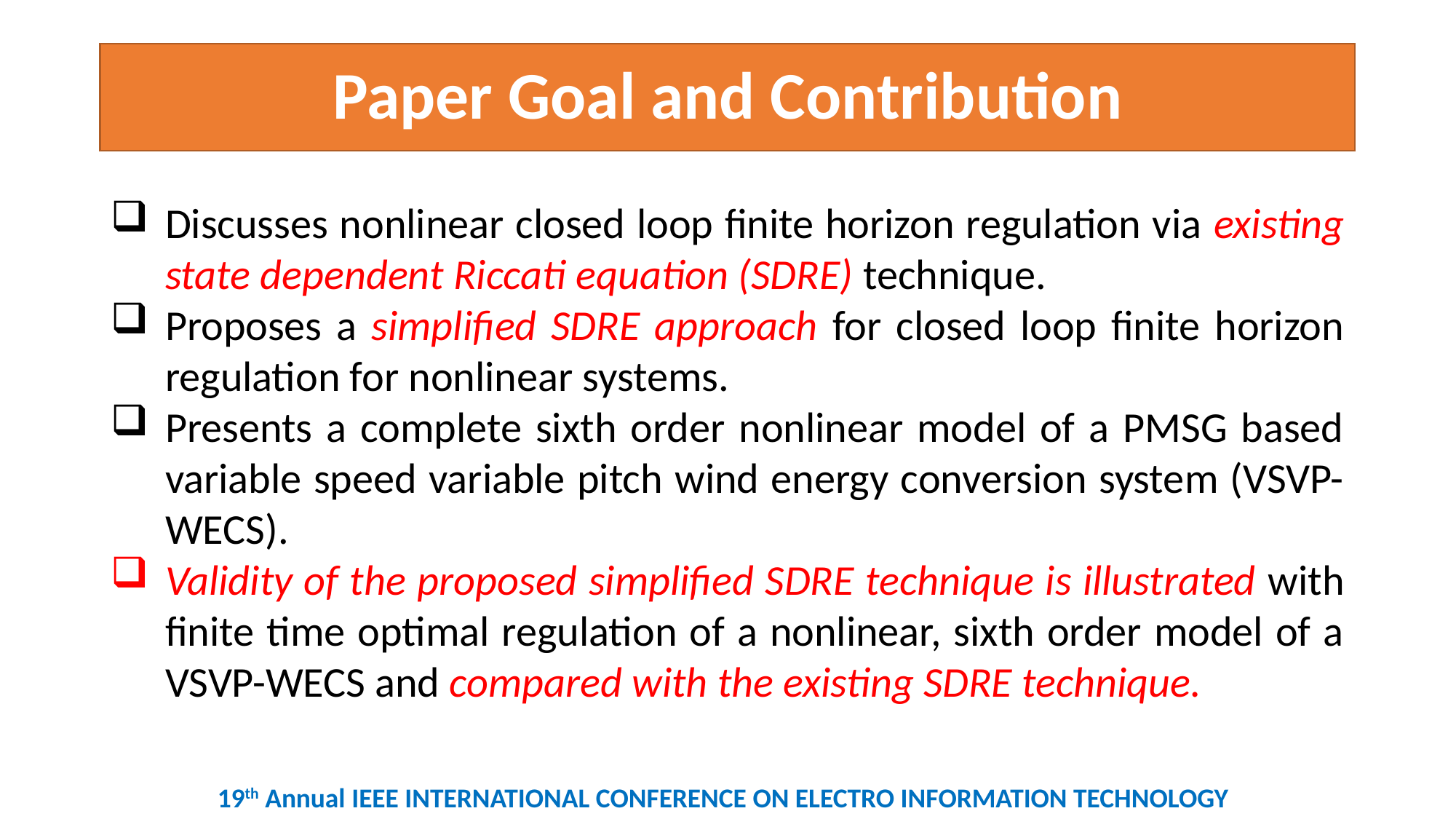

# Paper Goal and Contribution
Discusses nonlinear closed loop finite horizon regulation via existing state dependent Riccati equation (SDRE) technique.
Proposes a simplified SDRE approach for closed loop finite horizon regulation for nonlinear systems.
Presents a complete sixth order nonlinear model of a PMSG based variable speed variable pitch wind energy conversion system (VSVP-WECS).
Validity of the proposed simplified SDRE technique is illustrated with finite time optimal regulation of a nonlinear, sixth order model of a VSVP-WECS and compared with the existing SDRE technique.

19th Annual IEEE INTERNATIONAL CONFERENCE ON ELECTRO INFORMATION TECHNOLOGY